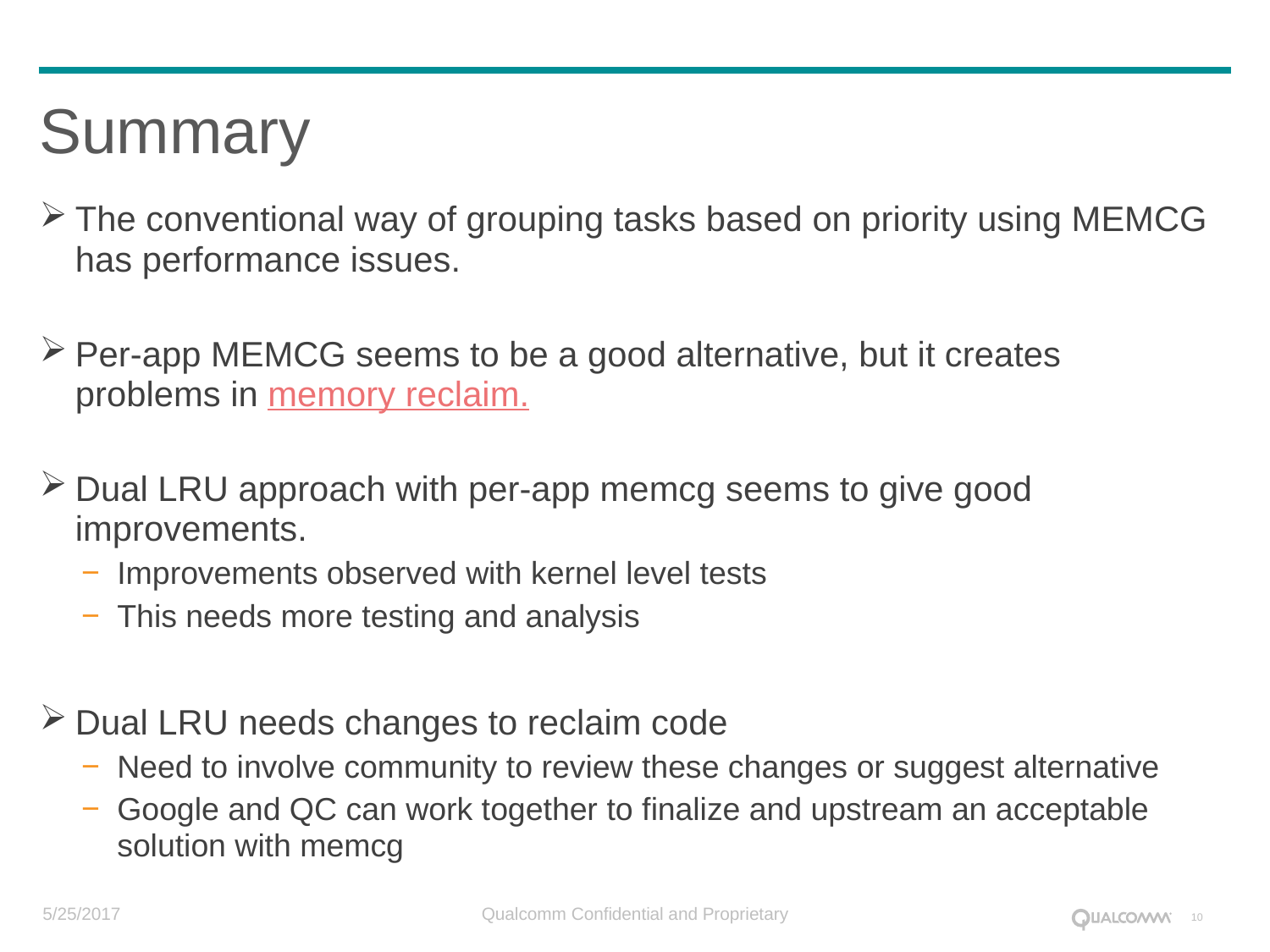

# Summary
The conventional way of grouping tasks based on priority using MEMCG has performance issues.

Per-app MEMCG seems to be a good alternative, but it creates problems in memory reclaim.

Dual LRU approach with per-app memcg seems to give good improvements.
Improvements observed with kernel level tests
This needs more testing and analysis

Dual LRU needs changes to reclaim code
Need to involve community to review these changes or suggest alternative
Google and QC can work together to finalize and upstream an acceptable solution with memcg